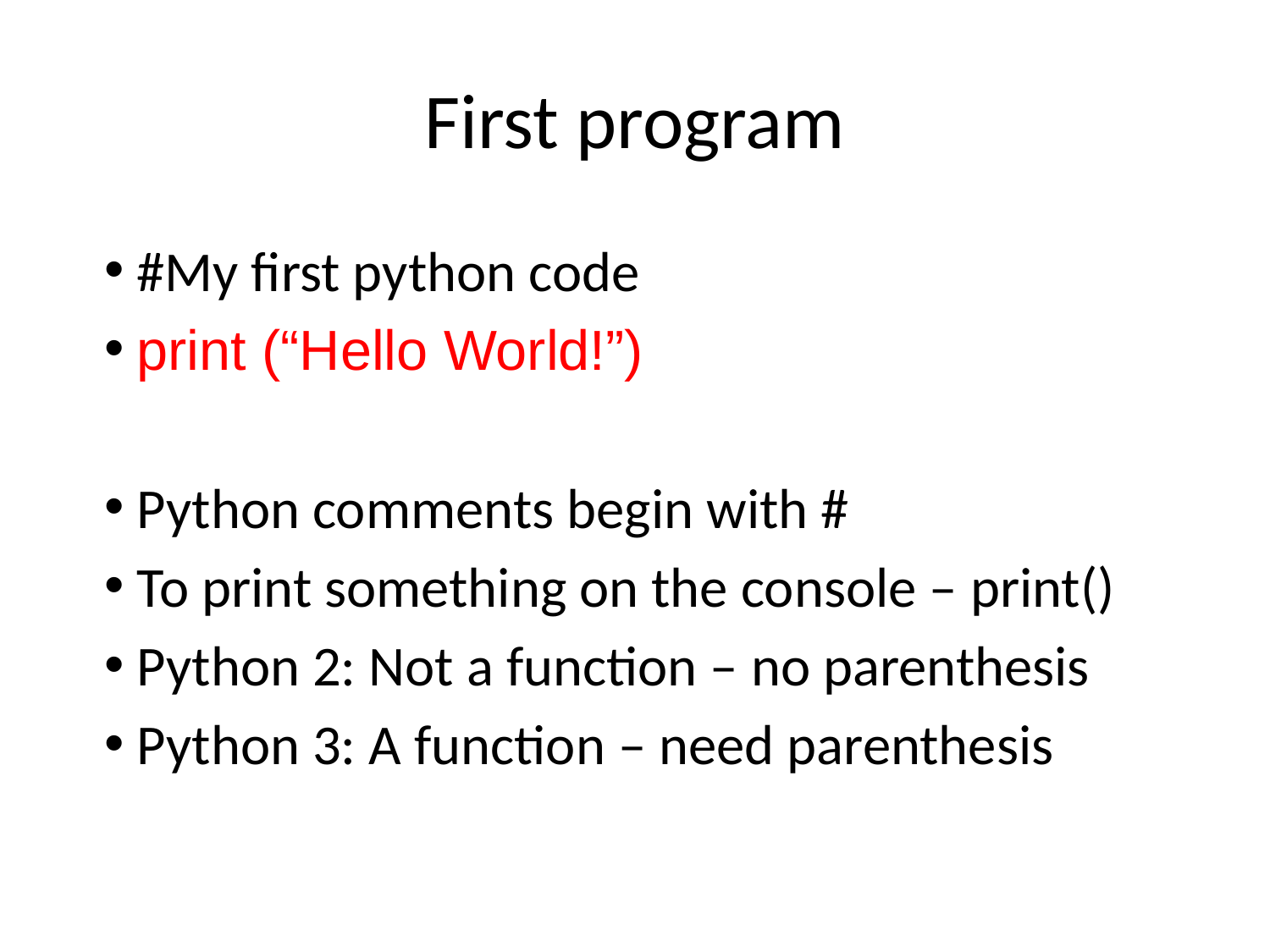

# First program
 #My first python code
 print (“Hello World!”)

 Python comments begin with #
 To print something on the console – print()
 Python 2: Not a function – no parenthesis
 Python 3: A function – need parenthesis